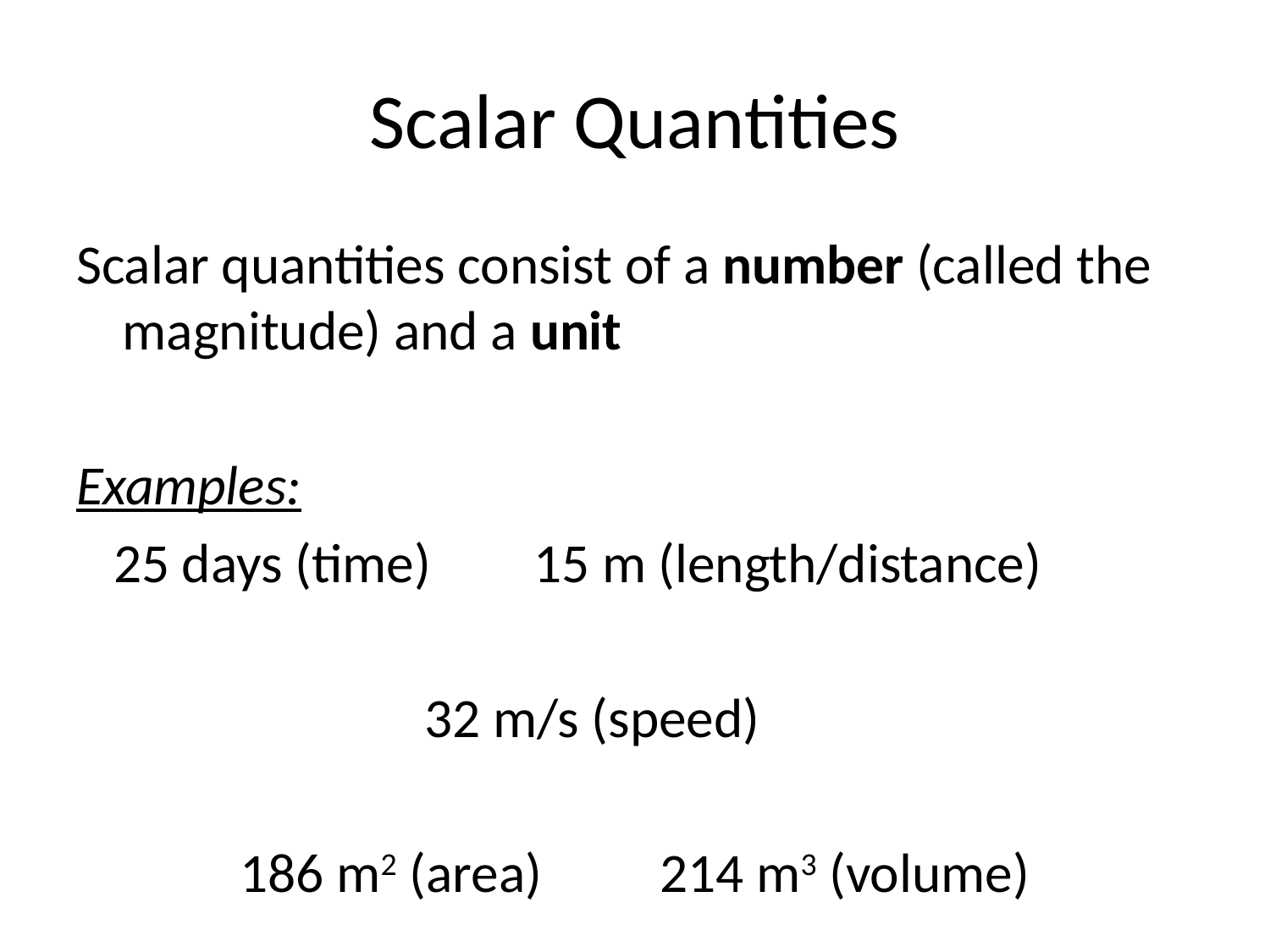

# Scalar Quantities
Scalar quantities consist of a number (called the magnitude) and a unit

Examples:
25 days (time)	15 m	(length/distance)

32 m/s (speed)

186 m2 (area)	214 m3 (volume)